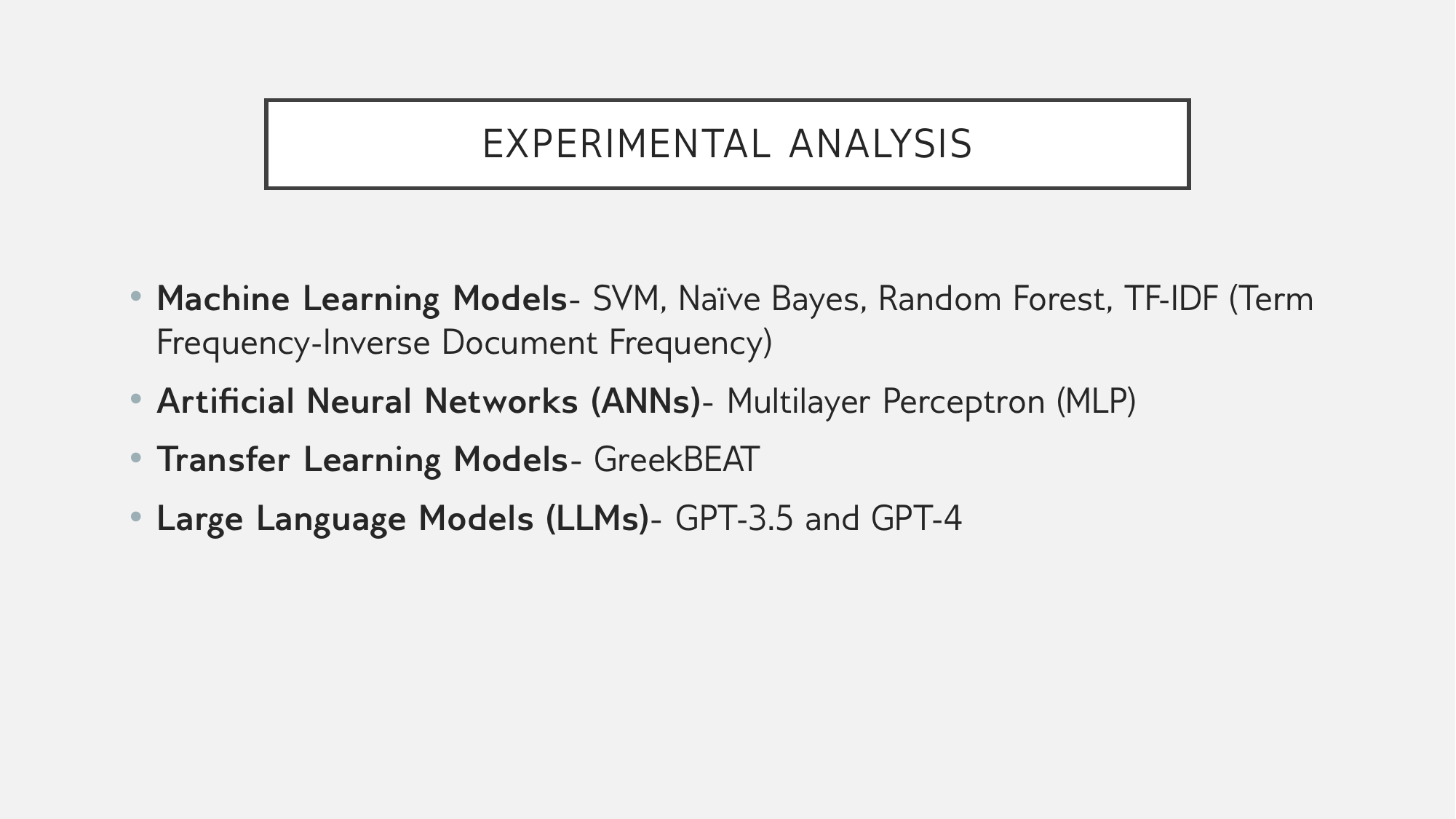

# Experimental Analysis
Machine Learning Models- SVM, Naïve Bayes, Random Forest, TF-IDF (Term Frequency-Inverse Document Frequency)
Artificial Neural Networks (ANNs)- Multilayer Perceptron (MLP)
Transfer Learning Models- GreekBEAT
Large Language Models (LLMs)- GPT-3.5 and GPT-4